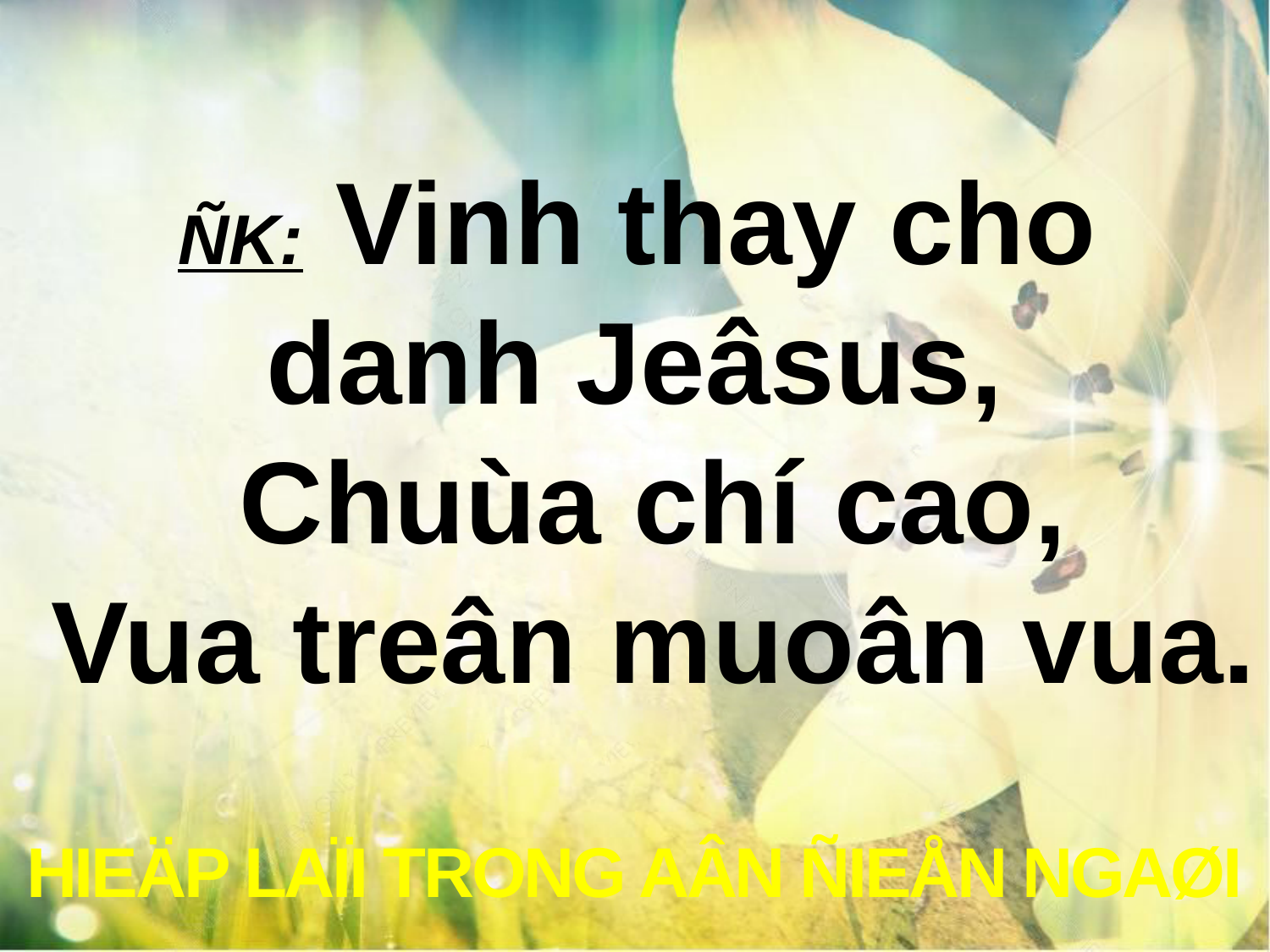

ÑK: Vinh thay cho
danh Jeâsus,
Chuùa chí cao,
Vua treân muoân vua.
HIEÄP LAÏI TRONG AÂN ÑIEÅN NGAØI